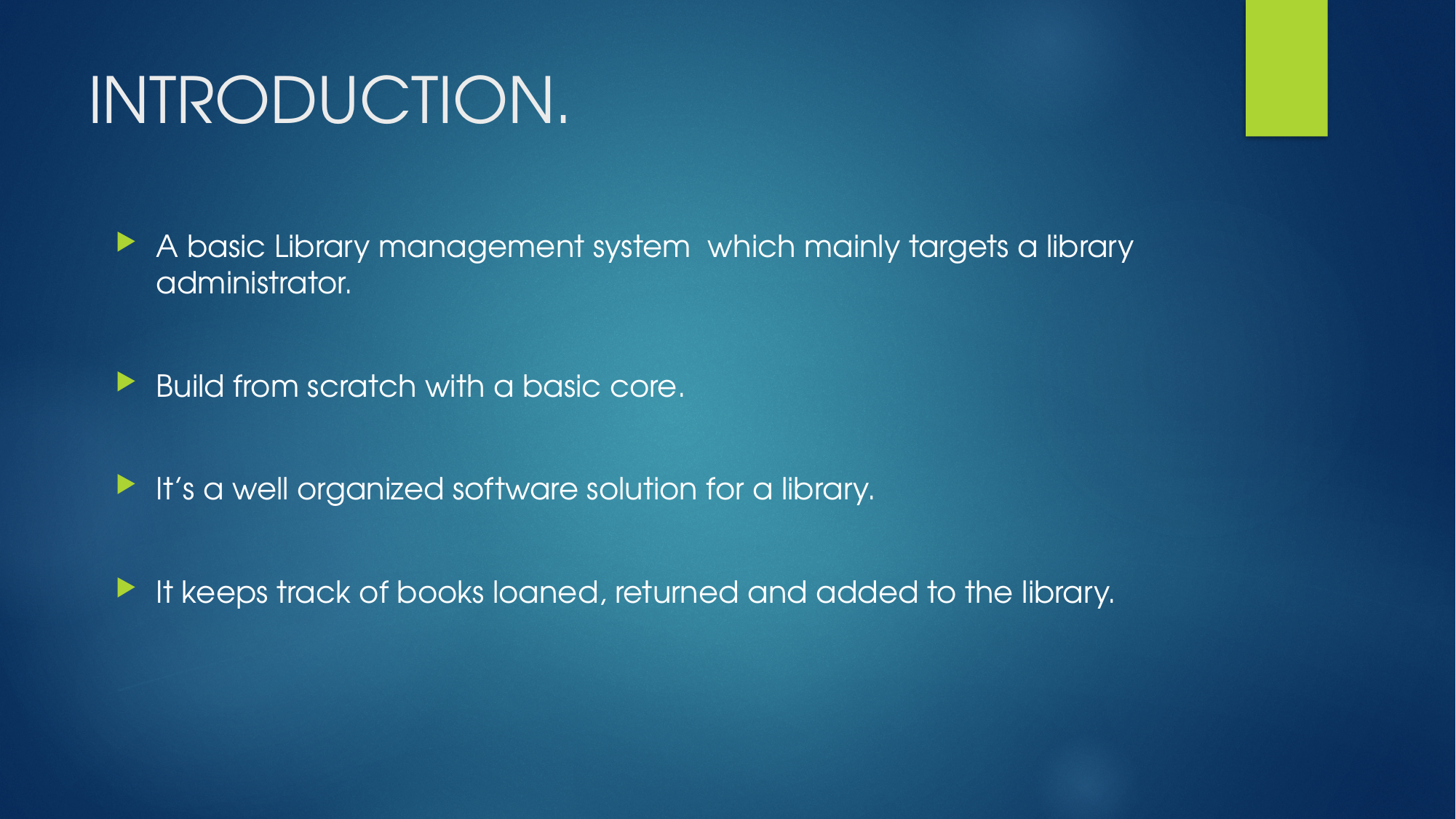

# INTRODUCTION.
A basic Library management system  which mainly targets a library administrator.

Build from scratch with a basic core.

It’s a well organized software solution for a library.

It keeps track of books loaned, returned and added to the library.